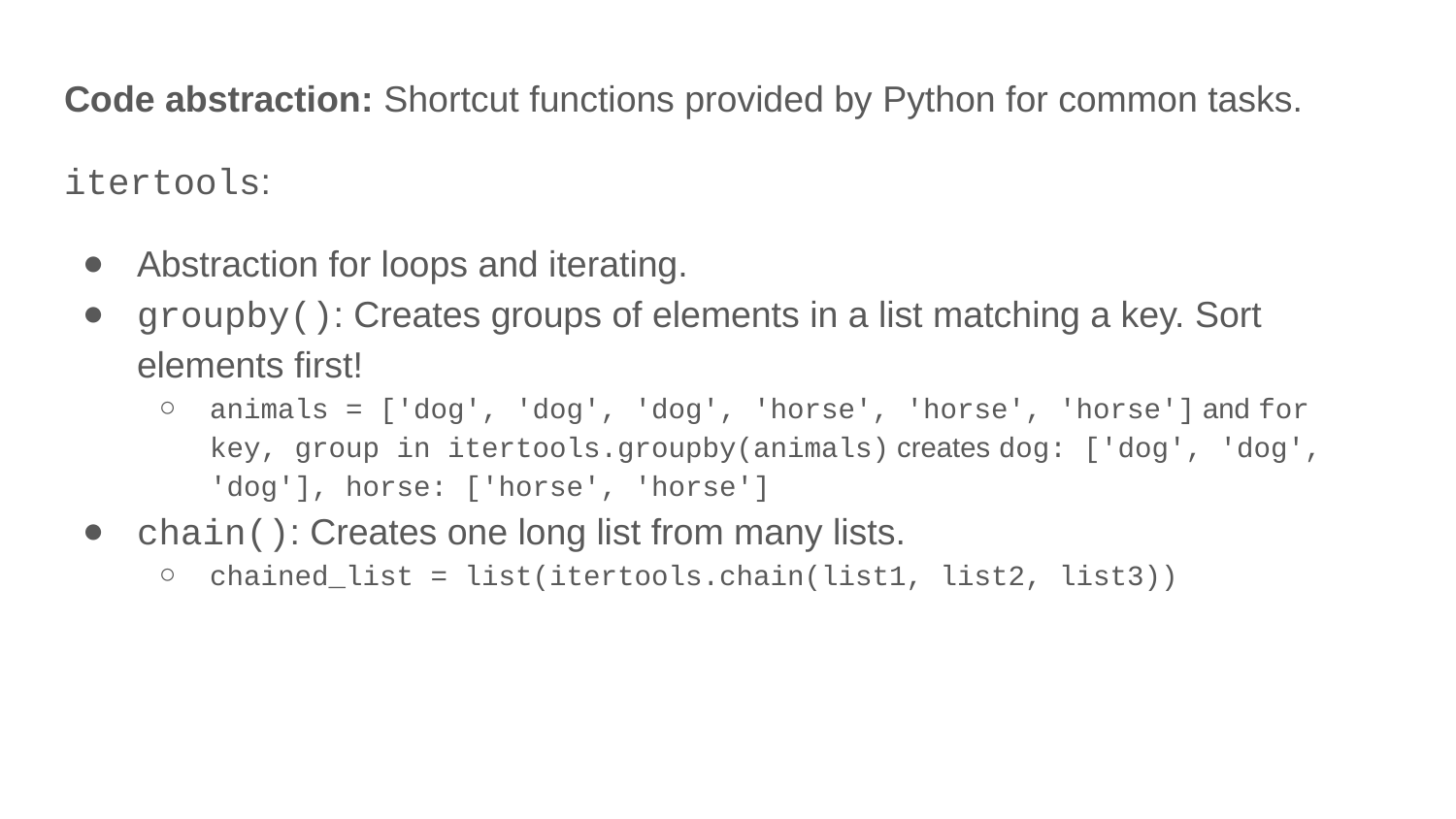

Code abstraction: Shortcut functions provided by Python for common tasks.
itertools:
Abstraction for loops and iterating.
groupby(): Creates groups of elements in a list matching a key. Sort elements first!
animals = ['dog', 'dog', 'dog', 'horse', 'horse', 'horse'] and for key, group in itertools.groupby(animals) creates dog: ['dog', 'dog', 'dog'], horse: ['horse', 'horse']
chain(): Creates one long list from many lists.
chained_list = list(itertools.chain(list1, list2, list3))